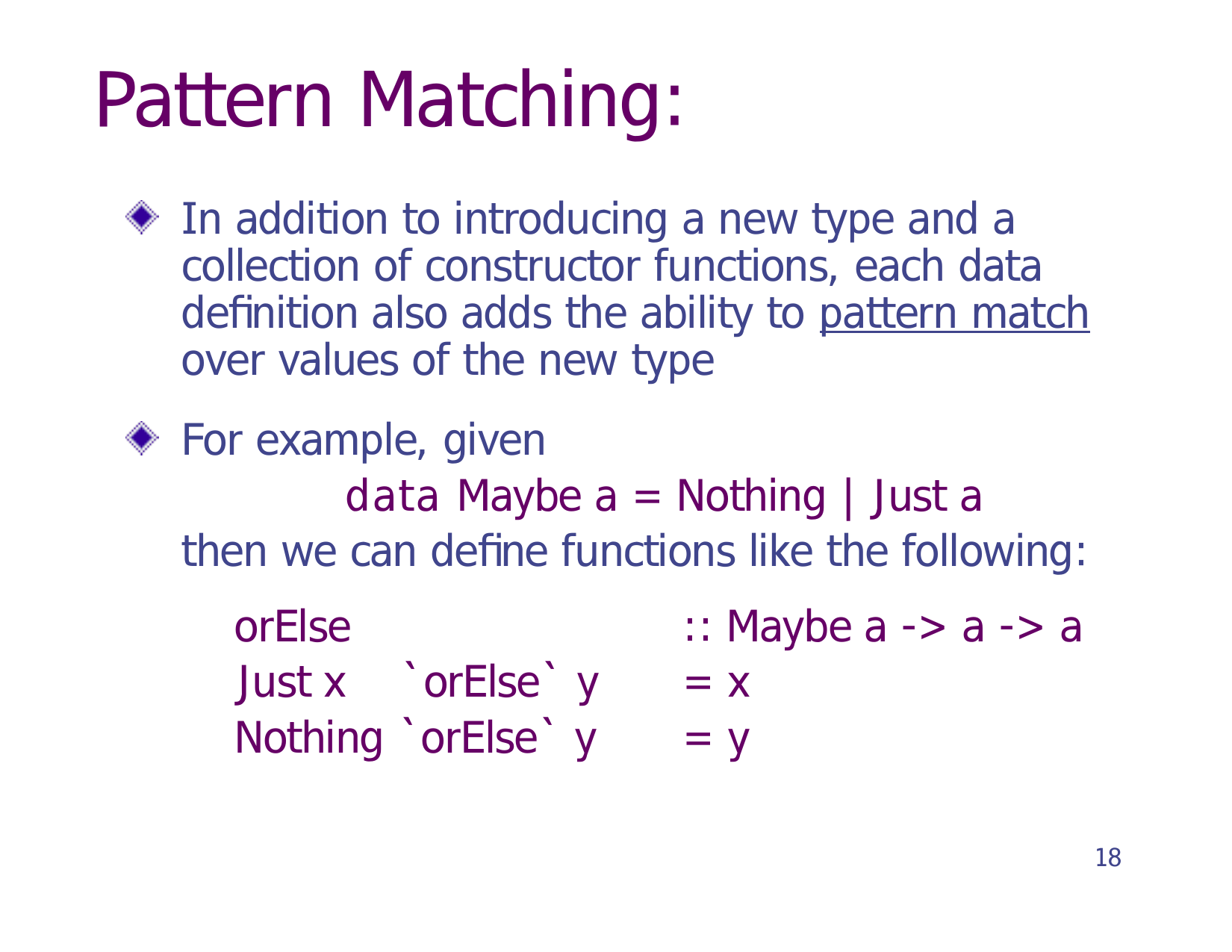

# Pattern Matching:
In addition to introducing a new type and a collection of constructor functions, each data definition also adds the ability to pattern match over values of the new type

For example, given
	data Maybe a = Nothing | Just a
	then we can define functions like the following:

	orElse			:: Maybe a -> a -> a
	Just x    `orElse` y	= x
	Nothing `orElse` y	= y
18